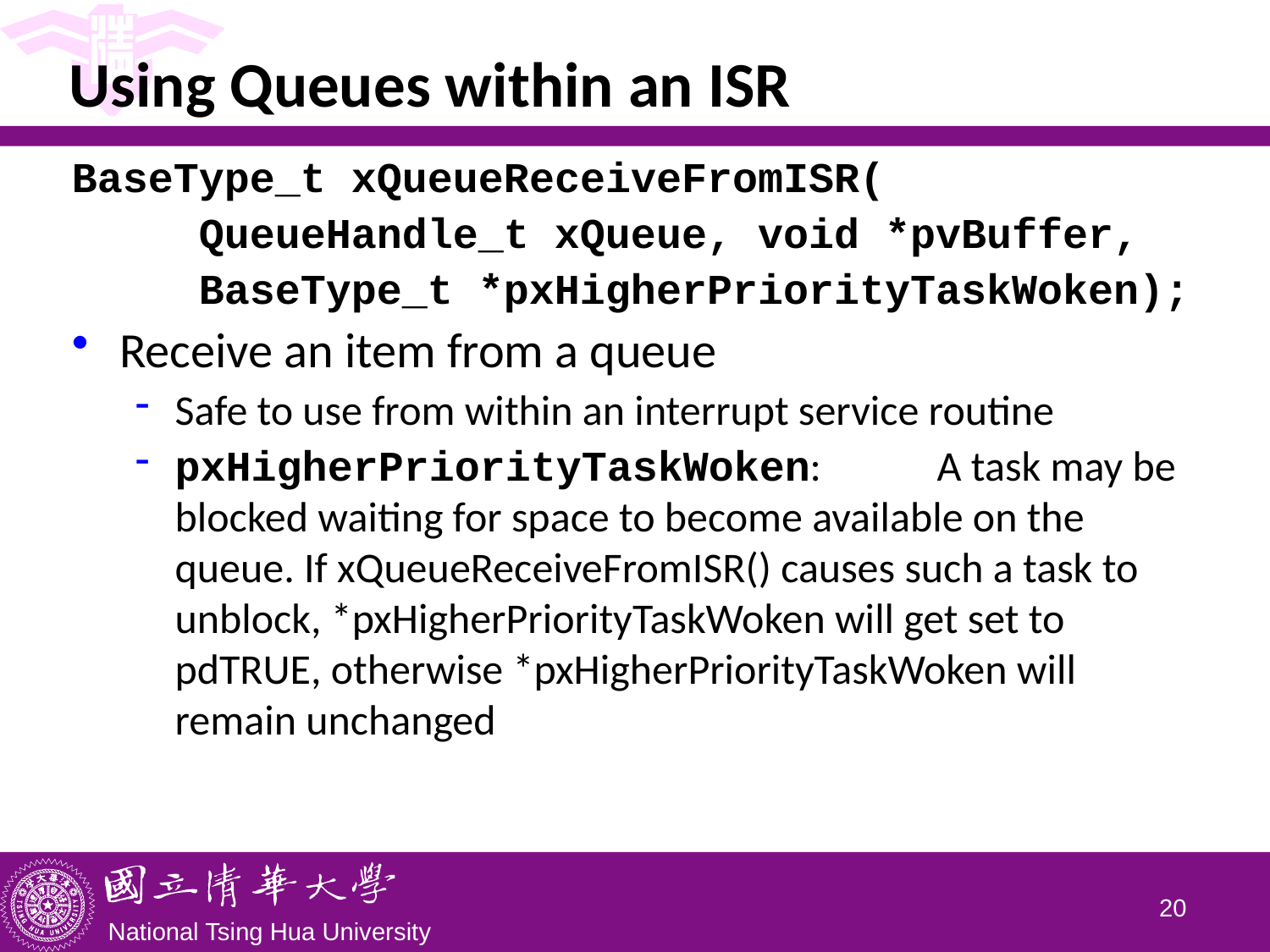

# Using Queues within an ISR
BaseType_t xQueueReceiveFromISR(
     QueueHandle_t xQueue, void *pvBuffer,
     BaseType_t *pxHigherPriorityTaskWoken);
Receive an item from a queue
Safe to use from within an interrupt service routine
pxHigherPriorityTaskWoken: 	A task may be blocked waiting for space to become available on the queue. If xQueueReceiveFromISR() causes such a task to unblock, *pxHigherPriorityTaskWoken will get set to pdTRUE, otherwise *pxHigherPriorityTaskWoken will remain unchanged
20